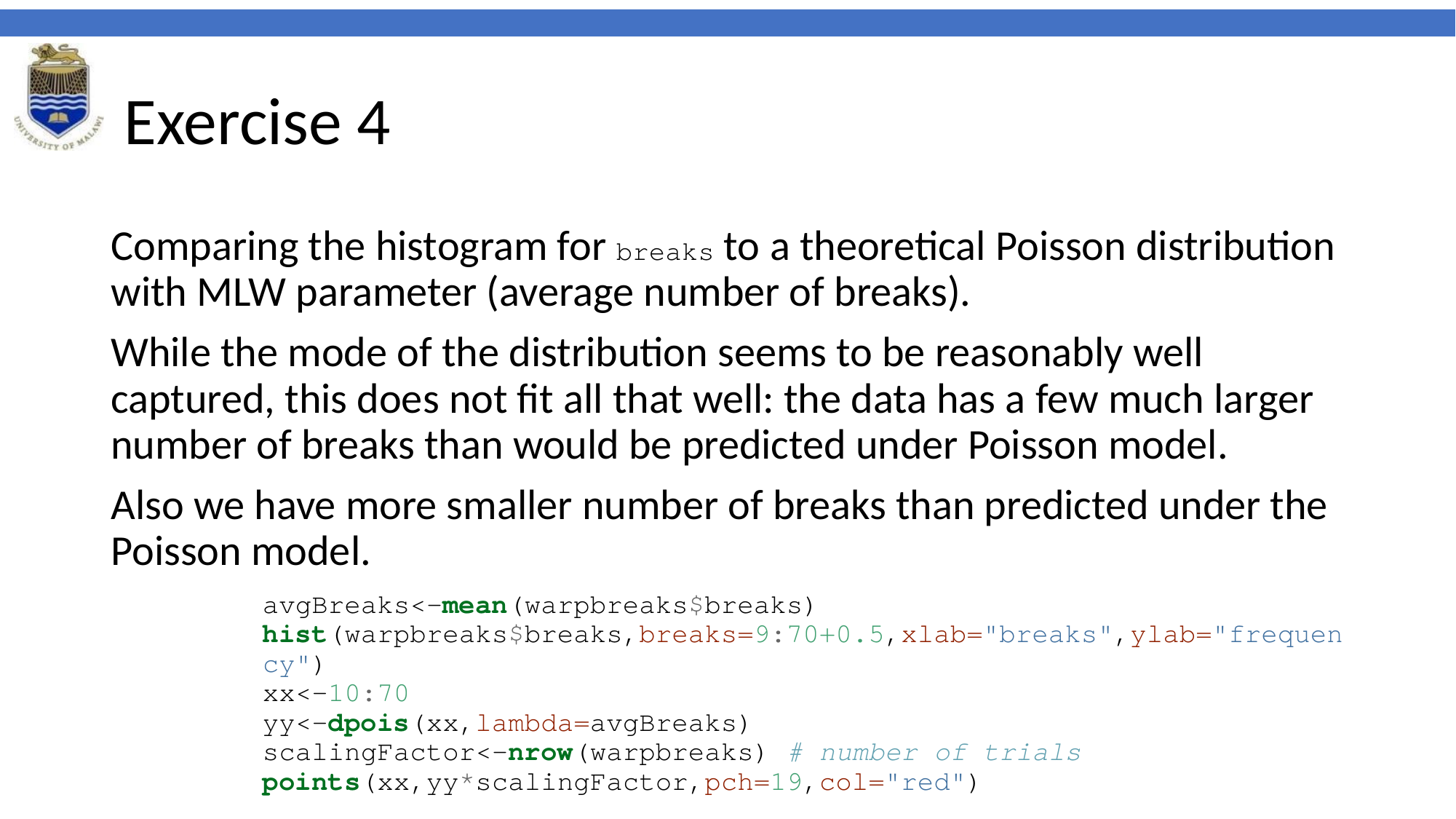

# Exercise 4
Comparing the histogram for breaks to a theoretical Poisson distribution with MLW parameter (average number of breaks).
While the mode of the distribution seems to be reasonably well captured, this does not fit all that well: the data has a few much larger number of breaks than would be predicted under Poisson model.
Also we have more smaller number of breaks than predicted under the Poisson model.
avgBreaks<-mean(warpbreaks$breaks)
hist(warpbreaks$breaks,breaks=9:70+0.5,xlab="breaks",ylab="frequency")
xx<-10:70
yy<-dpois(xx,lambda=avgBreaks)
scalingFactor<-nrow(warpbreaks) # number of trials
points(xx,yy*scalingFactor,pch=19,col="red")